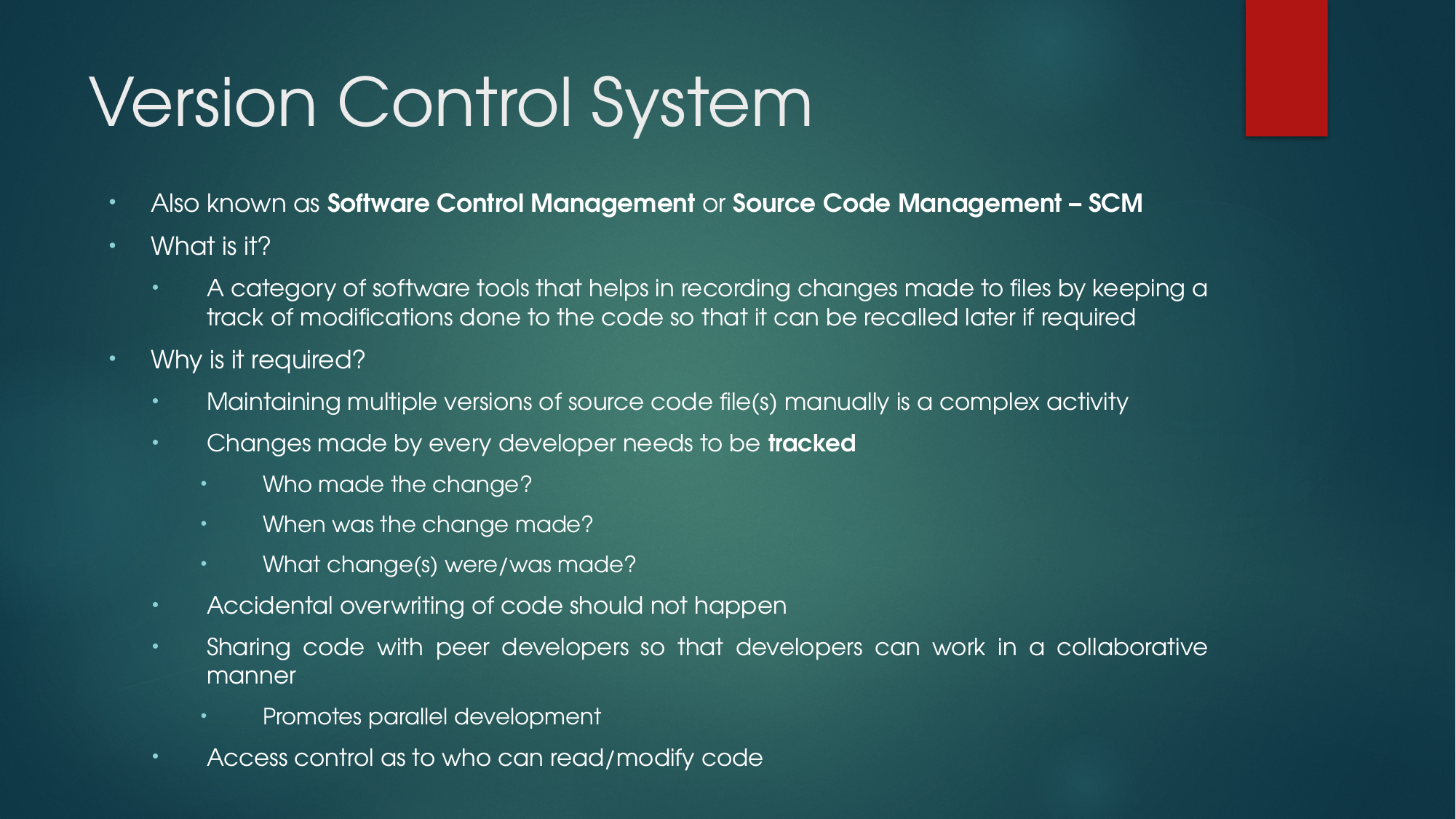

# Version Control System
Also known as Software Control Management or Source Code Management – SCM
What is it?
A category of software tools that helps in recording changes made to files by keeping a track of modifications done to the code so that it can be recalled later if required
Why is it required?
Maintaining multiple versions of source code file(s) manually is a complex activity
Changes made by every developer needs to be tracked
Who made the change?
When was the change made?
What change(s) were/was made?
Accidental overwriting of code should not happen
Sharing code with peer developers so that developers can work in a collaborative manner
Promotes parallel development
Access control as to who can read/modify code